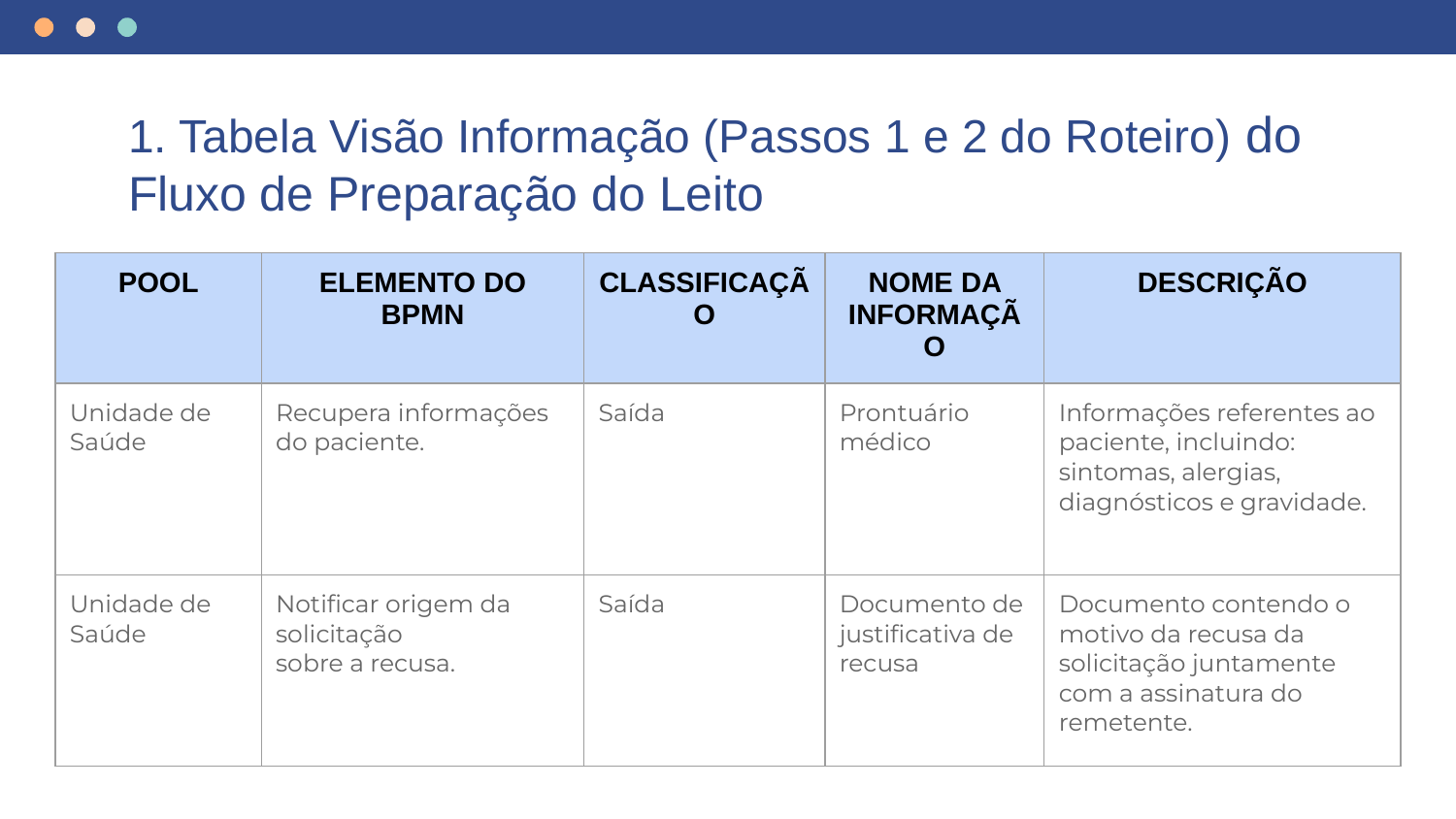

# 1. Tabela Visão Informação (Passos 1 e 2 do Roteiro) do  Fluxo de Preparação do Leito
| POOL | ELEMENTO DO BPMN | CLASSIFICAÇÃO | NOME DA INFORMAÇÃO | DESCRIÇÃO |
| --- | --- | --- | --- | --- |
| Unidade de Saúde | Recupera informações do paciente. | Saída | Prontuário médico | Informações referentes ao paciente, incluindo: sintomas, alergias, diagnósticos e gravidade. |
| Unidade de Saúde | Notificar origem da solicitação sobre a recusa. | Saída | Documento de justificativa de recusa | Documento contendo o motivo da recusa da solicitação juntamente com a assinatura do remetente. |